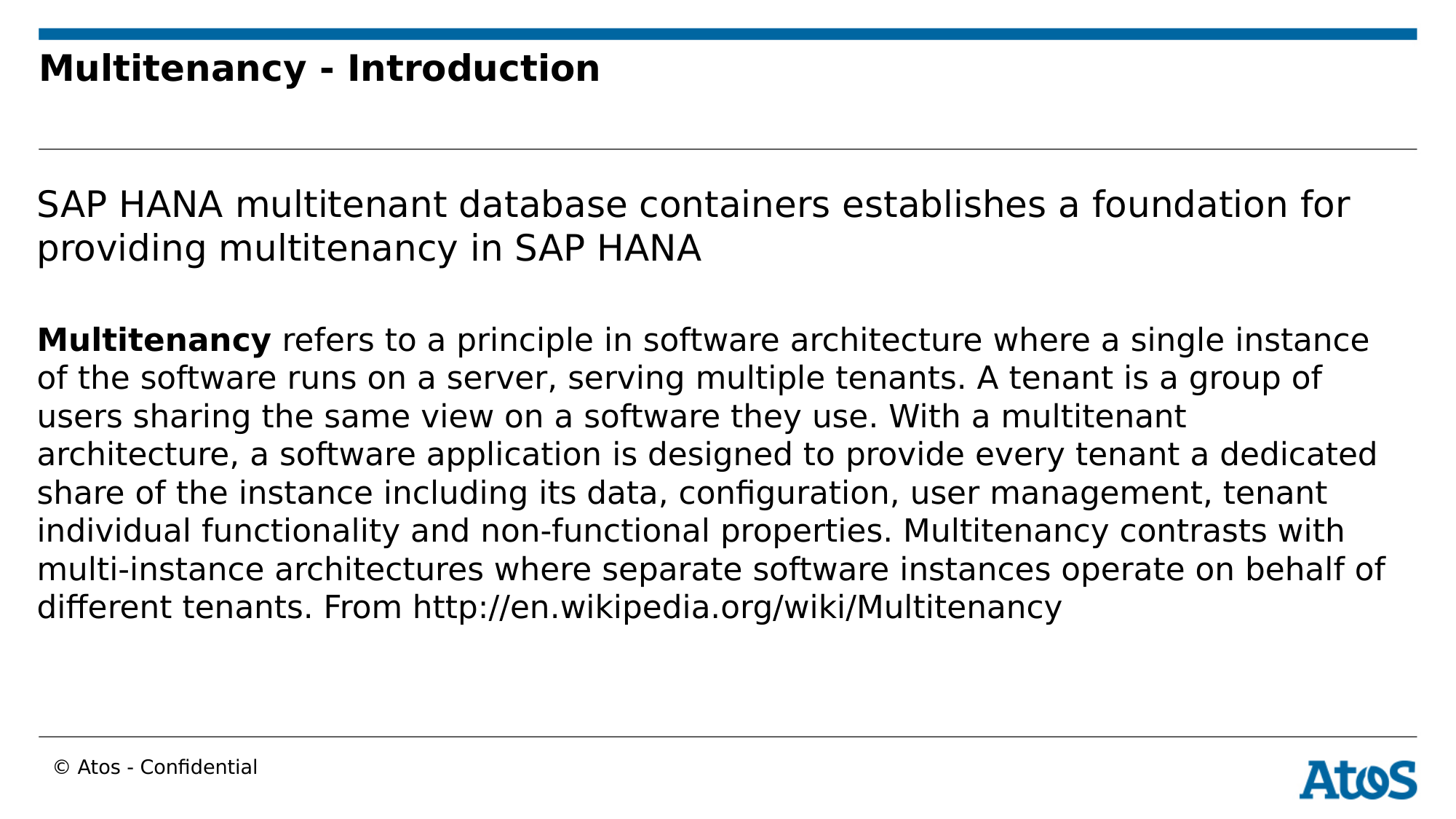

# Multitenancy - Introduction
SAP HANA multitenant database containers establishes a foundation for providing multitenancy in SAP HANA

Multitenancy refers to a principle in software architecture where a single instance of the software runs on a server, serving multiple tenants. A tenant is a group of users sharing the same view on a software they use. With a multitenant architecture, a software application is designed to provide every tenant a dedicated share of the instance including its data, configuration, user management, tenant individual functionality and non-functional properties. Multitenancy contrasts with multi-instance architectures where separate software instances operate on behalf of different tenants. From http://en.wikipedia.org/wiki/Multitenancy